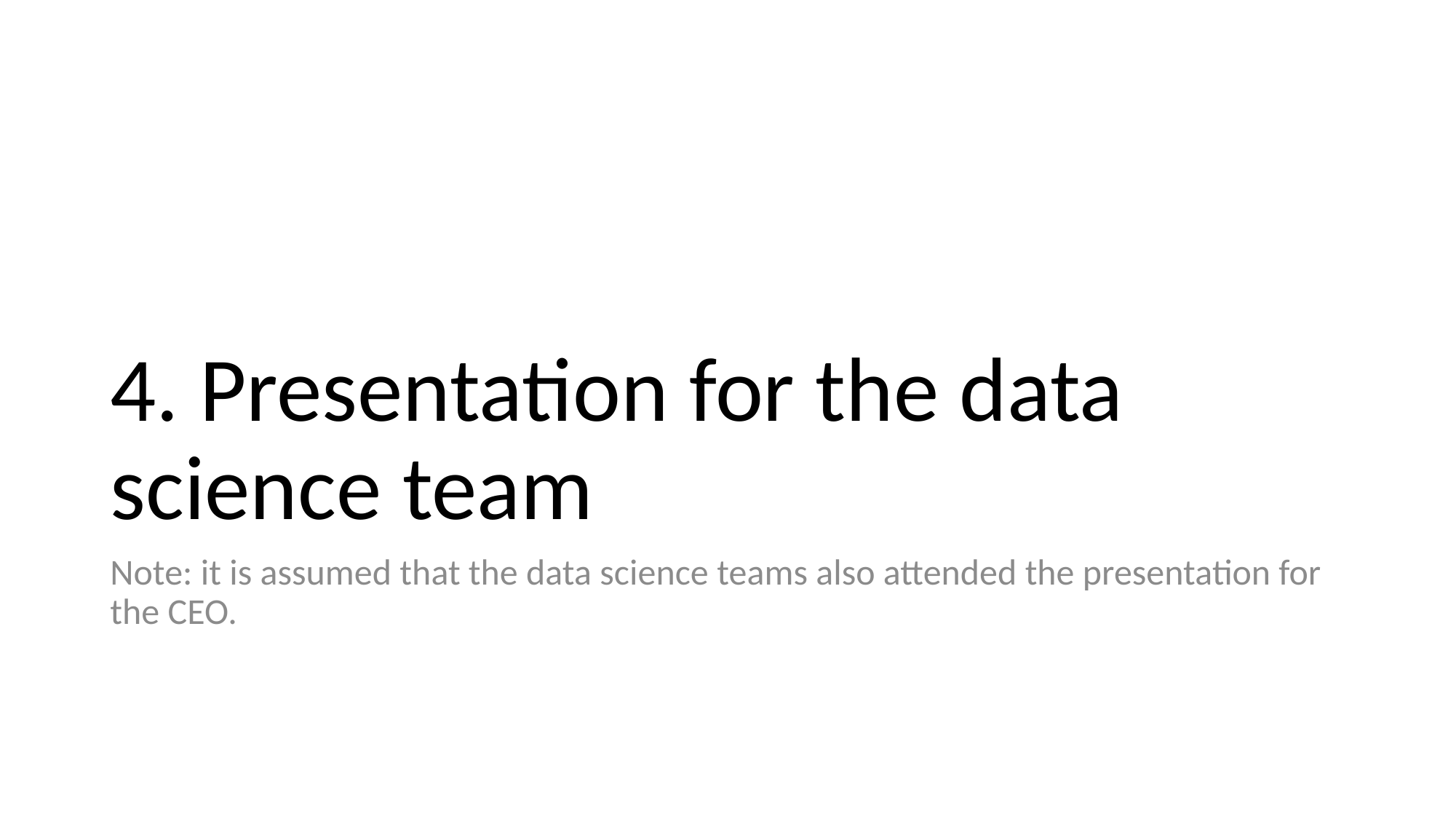

# 4. Presentation for the data science team
Note: it is assumed that the data science teams also attended the presentation for the CEO.